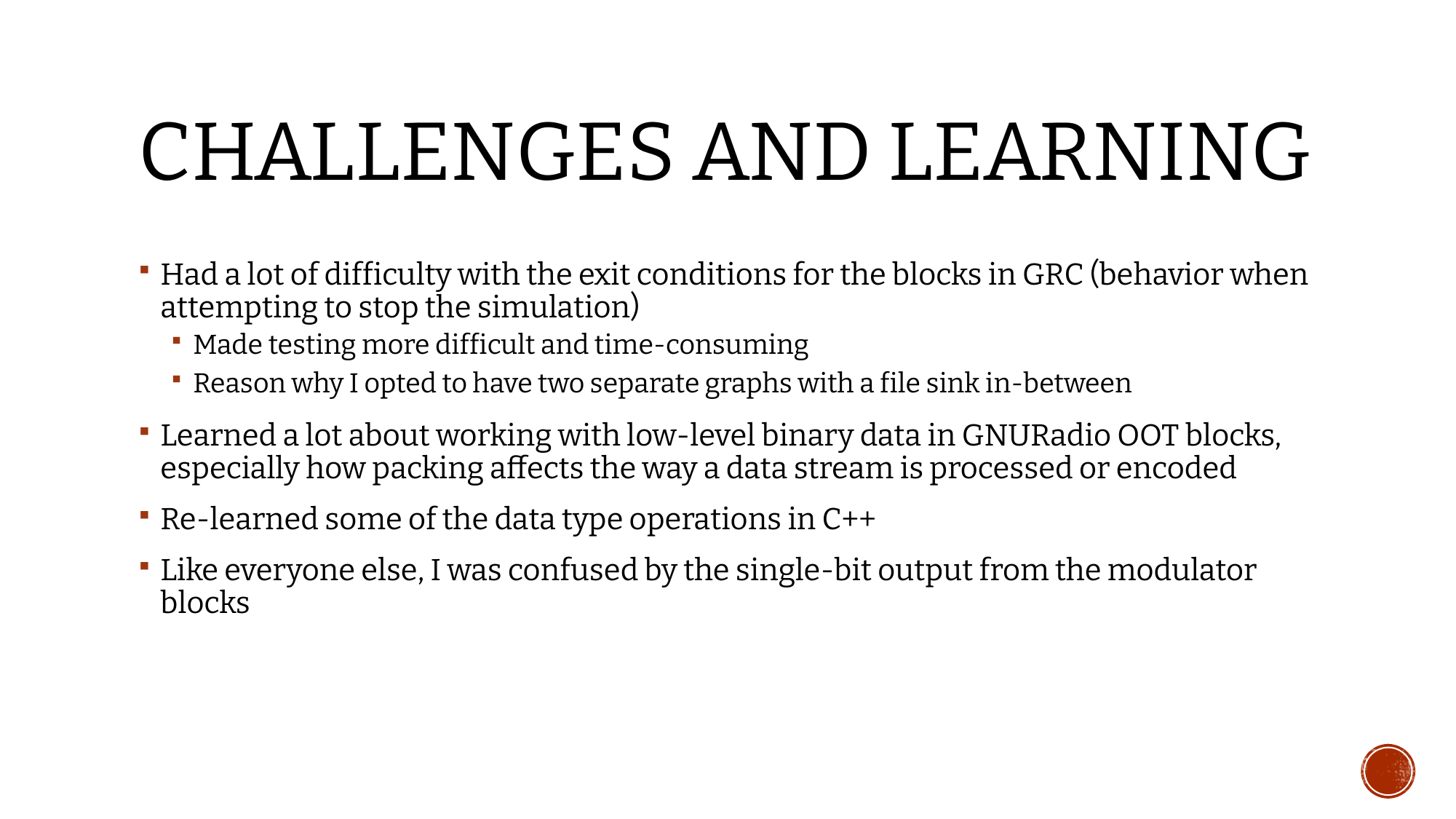

# Challenges and Learning
Had a lot of difficulty with the exit conditions for the blocks in GRC (behavior when attempting to stop the simulation)
Made testing more difficult and time-consuming
Reason why I opted to have two separate graphs with a file sink in-between
Learned a lot about working with low-level binary data in GNURadio OOT blocks, especially how packing affects the way a data stream is processed or encoded
Re-learned some of the data type operations in C++
Like everyone else, I was confused by the single-bit output from the modulator blocks